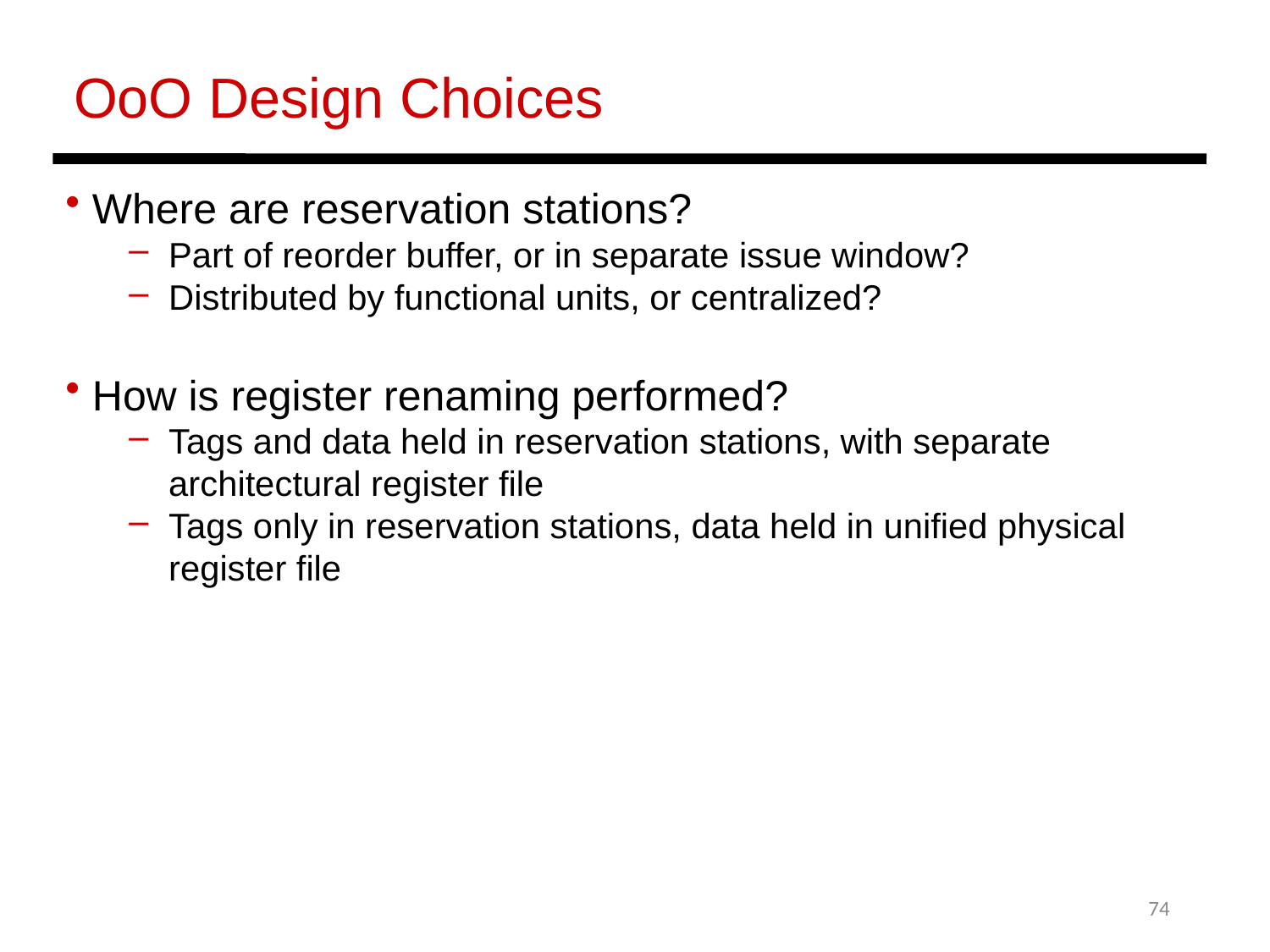

OoO Design Choices

 Where are reservation stations?
Part of reorder buffer, or in separate issue window?
Distributed by functional units, or centralized?

 How is register renaming performed?
Tags and data held in reservation stations, with separate architectural register file
Tags only in reservation stations, data held in unified physical register file
74